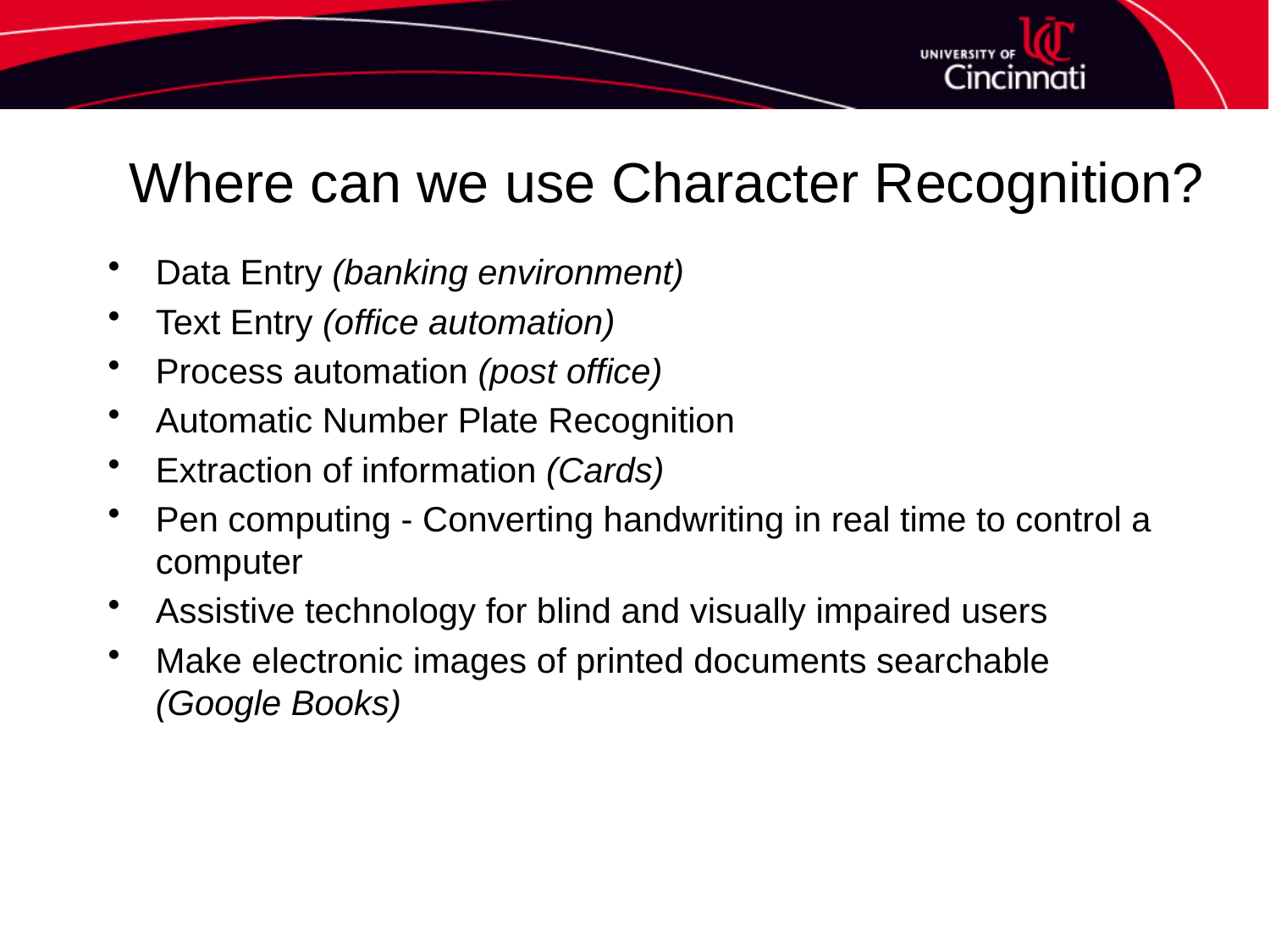

# Where can we use Character Recognition?
Data Entry (banking environment)
Text Entry (office automation)
Process automation (post office)
Automatic Number Plate Recognition
Extraction of information (Cards)
Pen computing - Converting handwriting in real time to control a computer
Assistive technology for blind and visually impaired users
Make electronic images of printed documents searchable (Google Books)